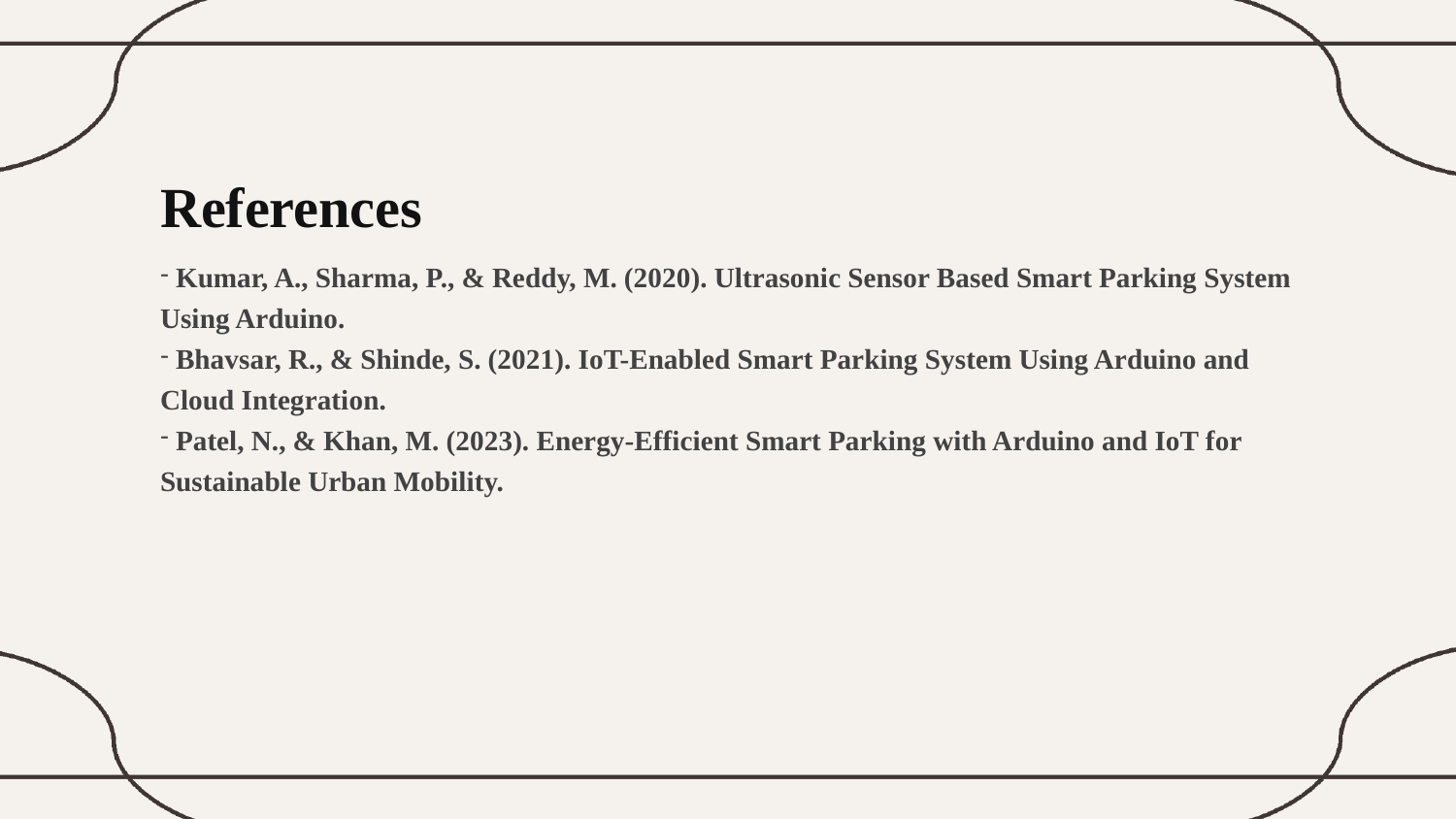

References
 Kumar, A., Sharma, P., & Reddy, M. (2020). Ultrasonic Sensor Based Smart Parking System Using Arduino.
 Bhavsar, R., & Shinde, S. (2021). IoT-Enabled Smart Parking System Using Arduino and Cloud Integration.
 Patel, N., & Khan, M. (2023). Energy-Efficient Smart Parking with Arduino and IoT for Sustainable Urban Mobility.